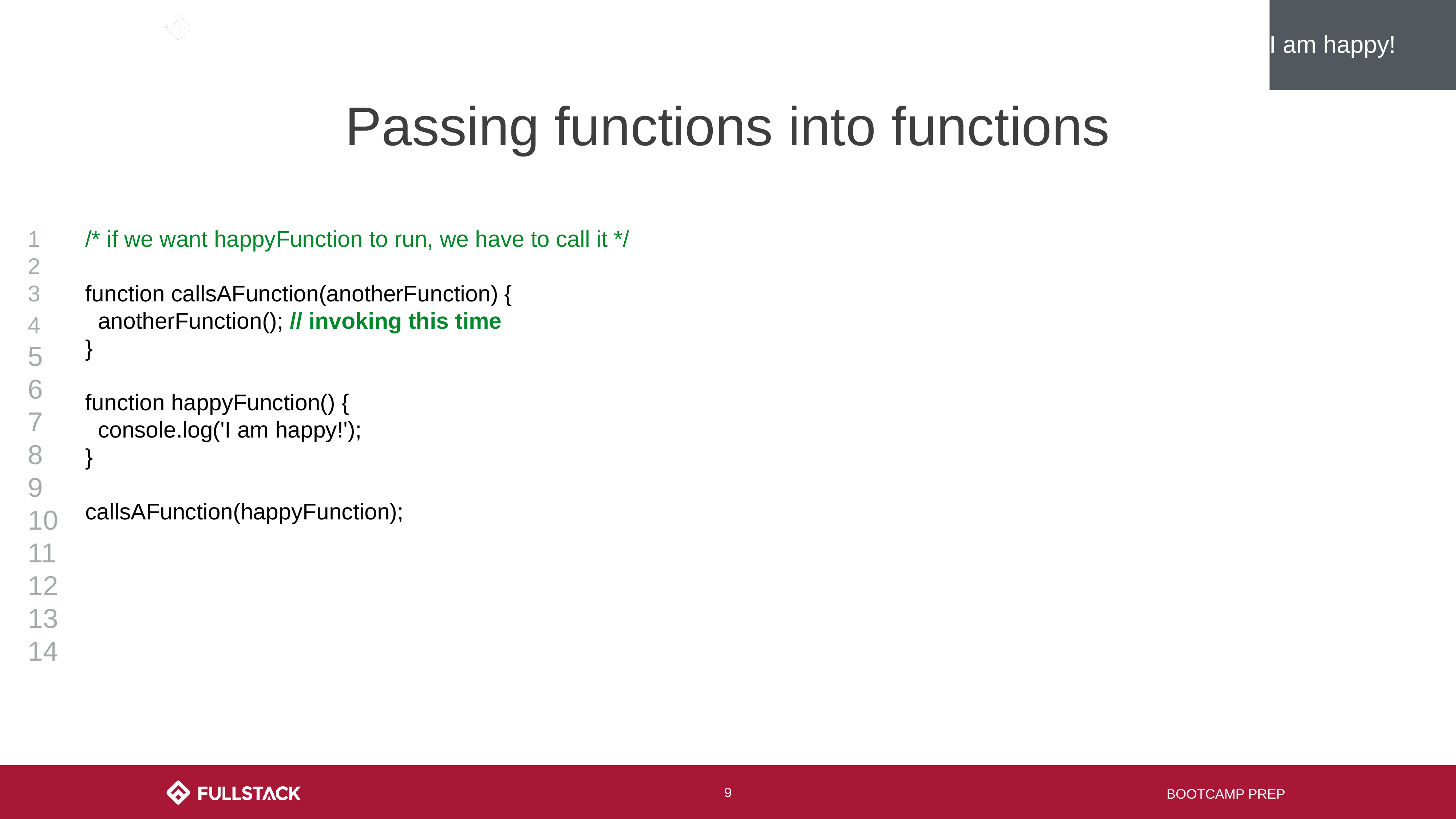

I am happy!
# Passing functions into functions
1
2
3
4
5
6
7
8
9
10
11
12
13
14

/* if we want happyFunction to run, we have to call it */
function callsAFunction(anotherFunction) {
  anotherFunction(); // invoking this time
}
function happyFunction() {
  console.log('I am happy!');
}
callsAFunction(happyFunction);
9
BOOTCAMP PREP